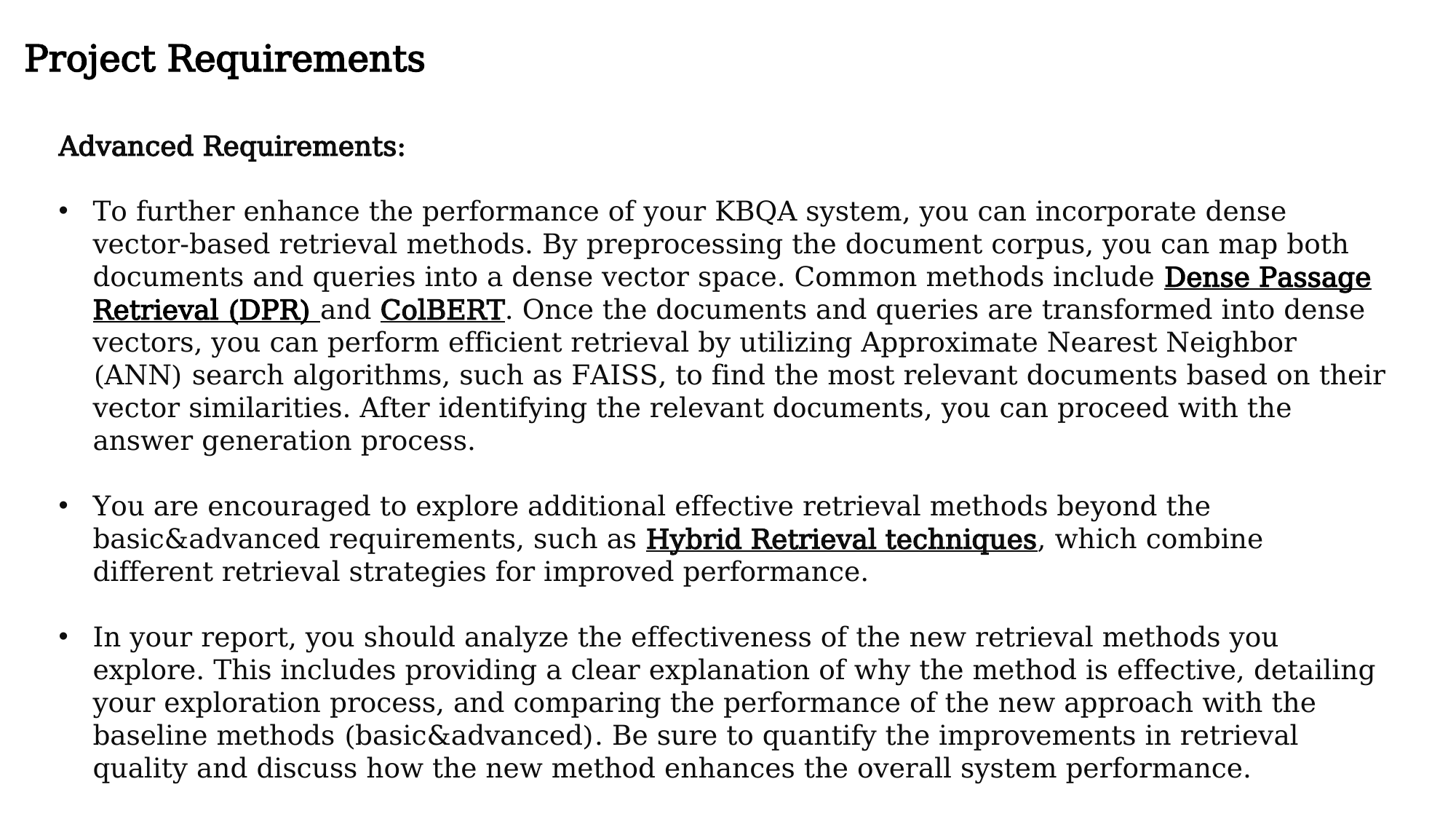

Project Requirements
Advanced Requirements:

To further enhance the performance of your KBQA system, you can incorporate dense vector-based retrieval methods. By preprocessing the document corpus, you can map both documents and queries into a dense vector space. Common methods include Dense Passage Retrieval (DPR) and ColBERT. Once the documents and queries are transformed into dense vectors, you can perform efficient retrieval by utilizing Approximate Nearest Neighbor (ANN) search algorithms, such as FAISS, to find the most relevant documents based on their vector similarities. After identifying the relevant documents, you can proceed with the answer generation process.

You are encouraged to explore additional effective retrieval methods beyond the basic&advanced requirements, such as Hybrid Retrieval techniques, which combine different retrieval strategies for improved performance.

In your report, you should analyze the effectiveness of the new retrieval methods you explore. This includes providing a clear explanation of why the method is effective, detailing your exploration process, and comparing the performance of the new approach with the baseline methods (basic&advanced). Be sure to quantify the improvements in retrieval quality and discuss how the new method enhances the overall system performance.